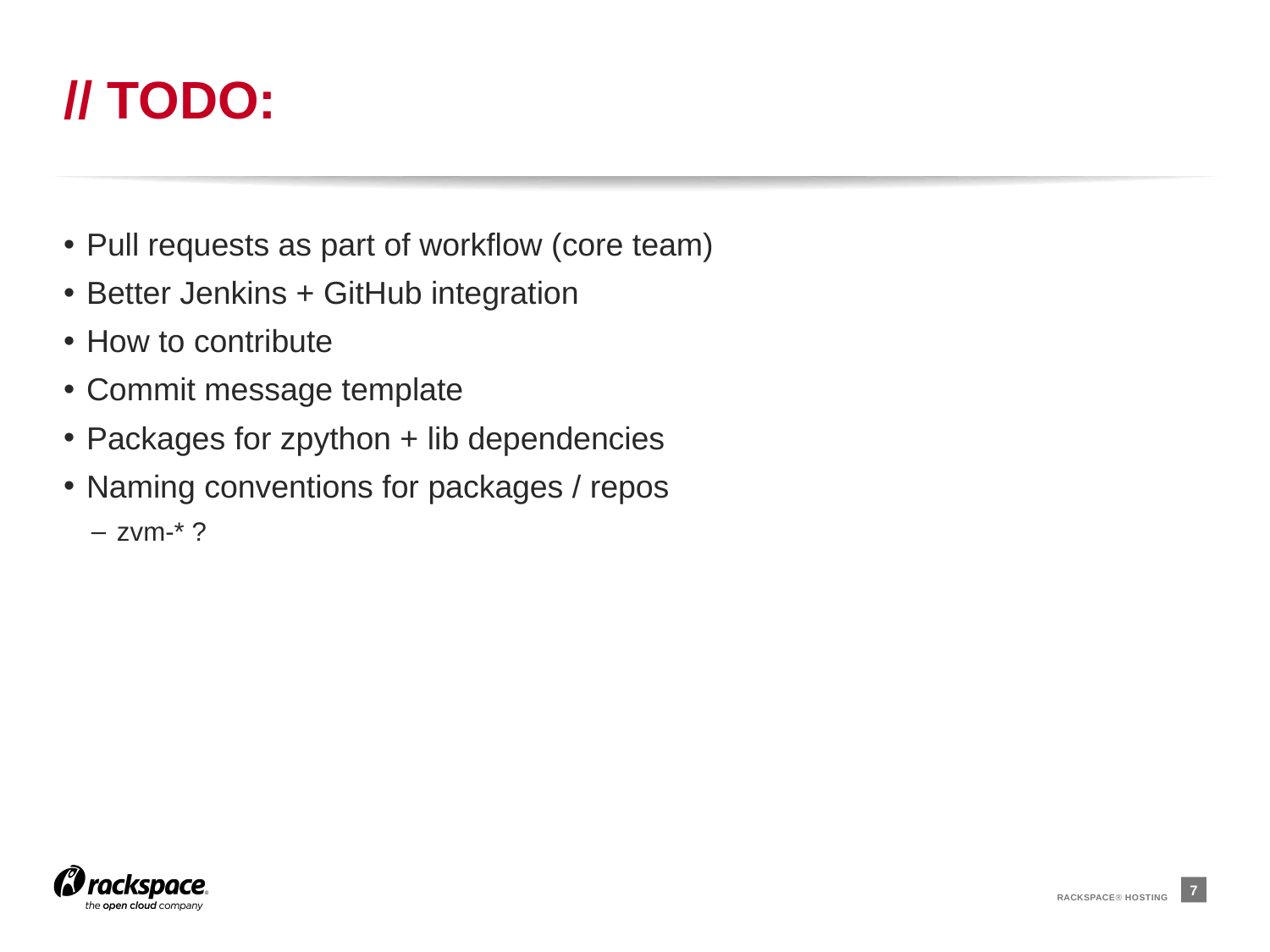

# // TODO:

Pull requests as part of workflow (core team)
Better Jenkins + GitHub integration
How to contribute
Commit message template
Packages for zpython + lib dependencies
Naming conventions for packages / repos
zvm-* ?

7